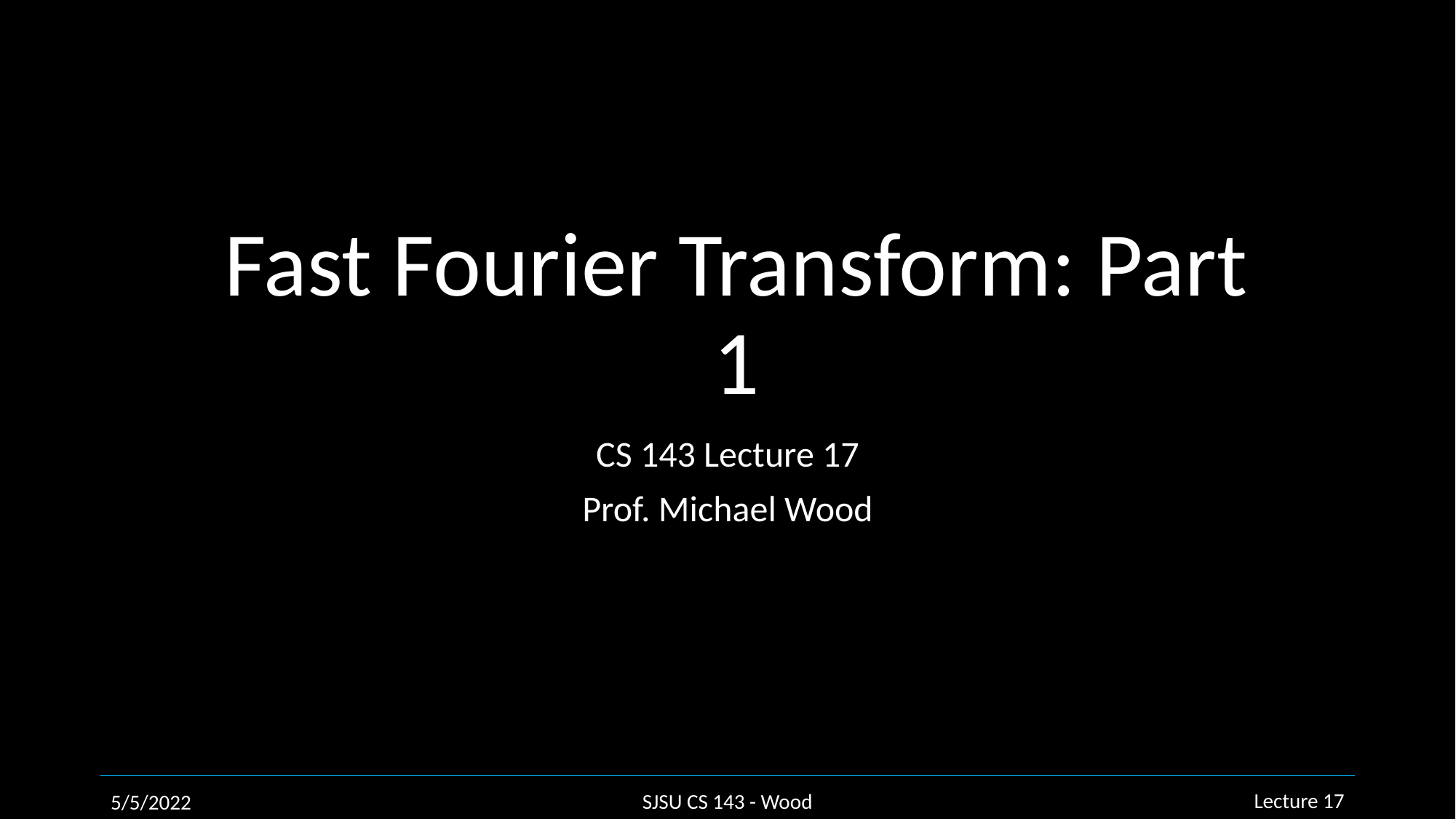

# Fast Fourier Transform: Part 1
CS 143 Lecture 17
Prof. Michael Wood